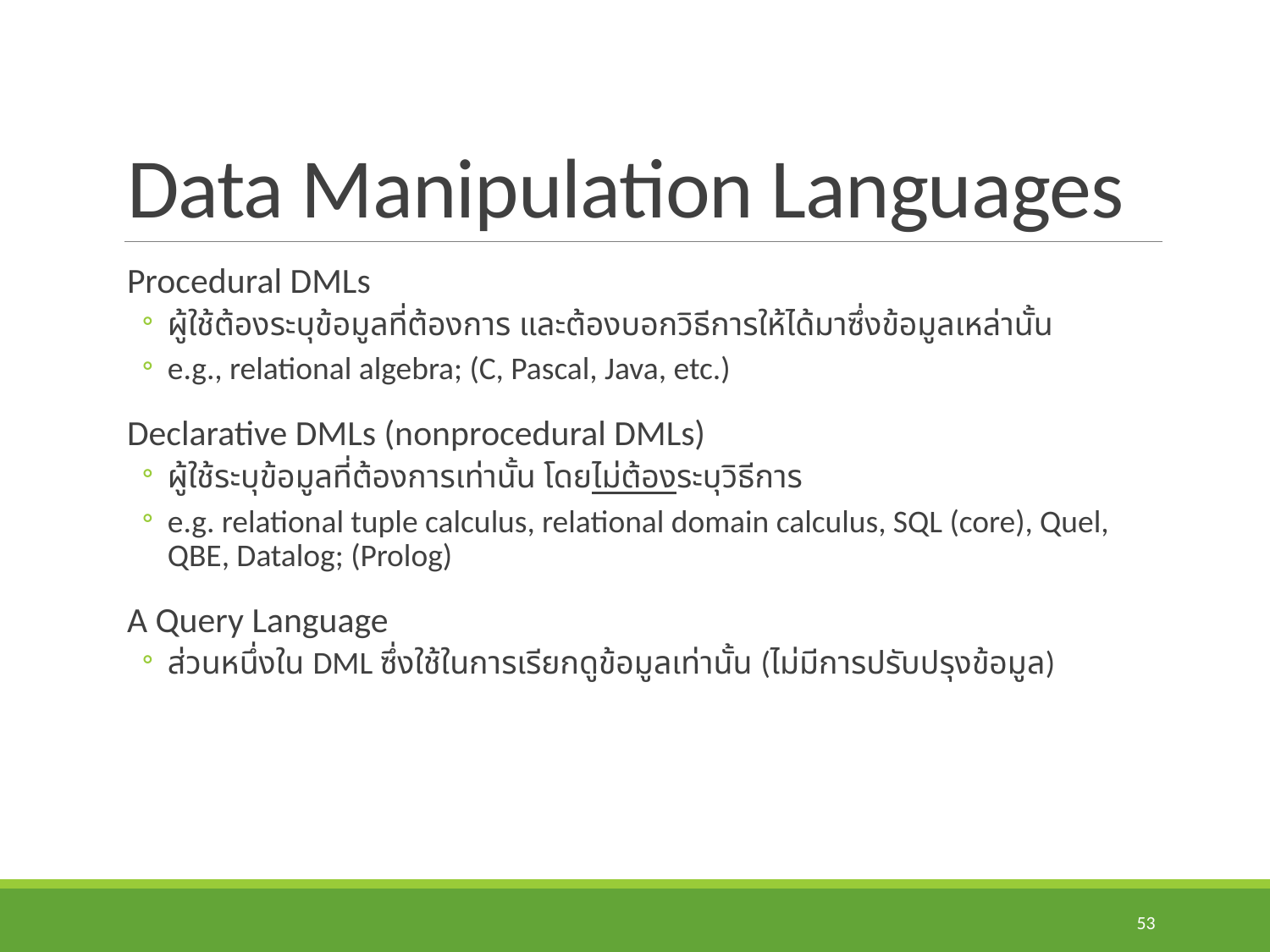

# Data Manipulation Languages
Procedural DMLs
ผู้ใช้ต้องระบุข้อมูลที่ต้องการ และต้องบอกวิธีการให้ได้มาซึ่งข้อมูลเหล่านั้น
e.g., relational algebra; (C, Pascal, Java, etc.)
Declarative DMLs (nonprocedural DMLs)
ผู้ใช้ระบุข้อมูลที่ต้องการเท่านั้น โดยไม่ต้องระบุวิธีการ
e.g. relational tuple calculus, relational domain calculus, SQL (core), Quel, QBE, Datalog; (Prolog)
A Query Language
ส่วนหนึ่งใน DML ซึ่งใช้ในการเรียกดูข้อมูลเท่านั้น (ไม่มีการปรับปรุงข้อมูล)
53